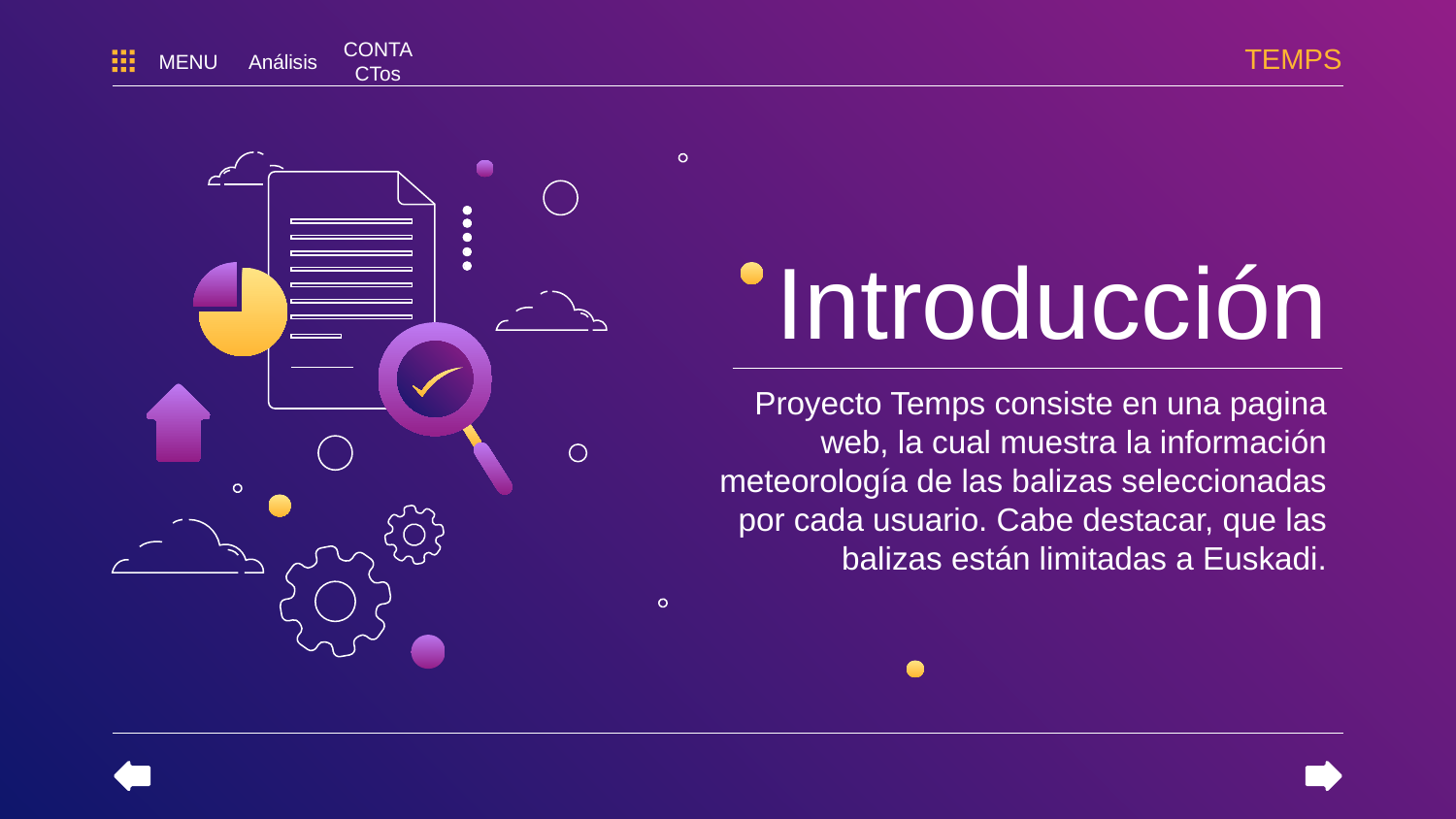

TEMPS
MENU
Análisis
CONTACTos

# Introducción

Proyecto Temps consiste en una pagina web, la cual muestra la información meteorología de las balizas seleccionadas por cada usuario. Cabe destacar, que las balizas están limitadas a Euskadi.